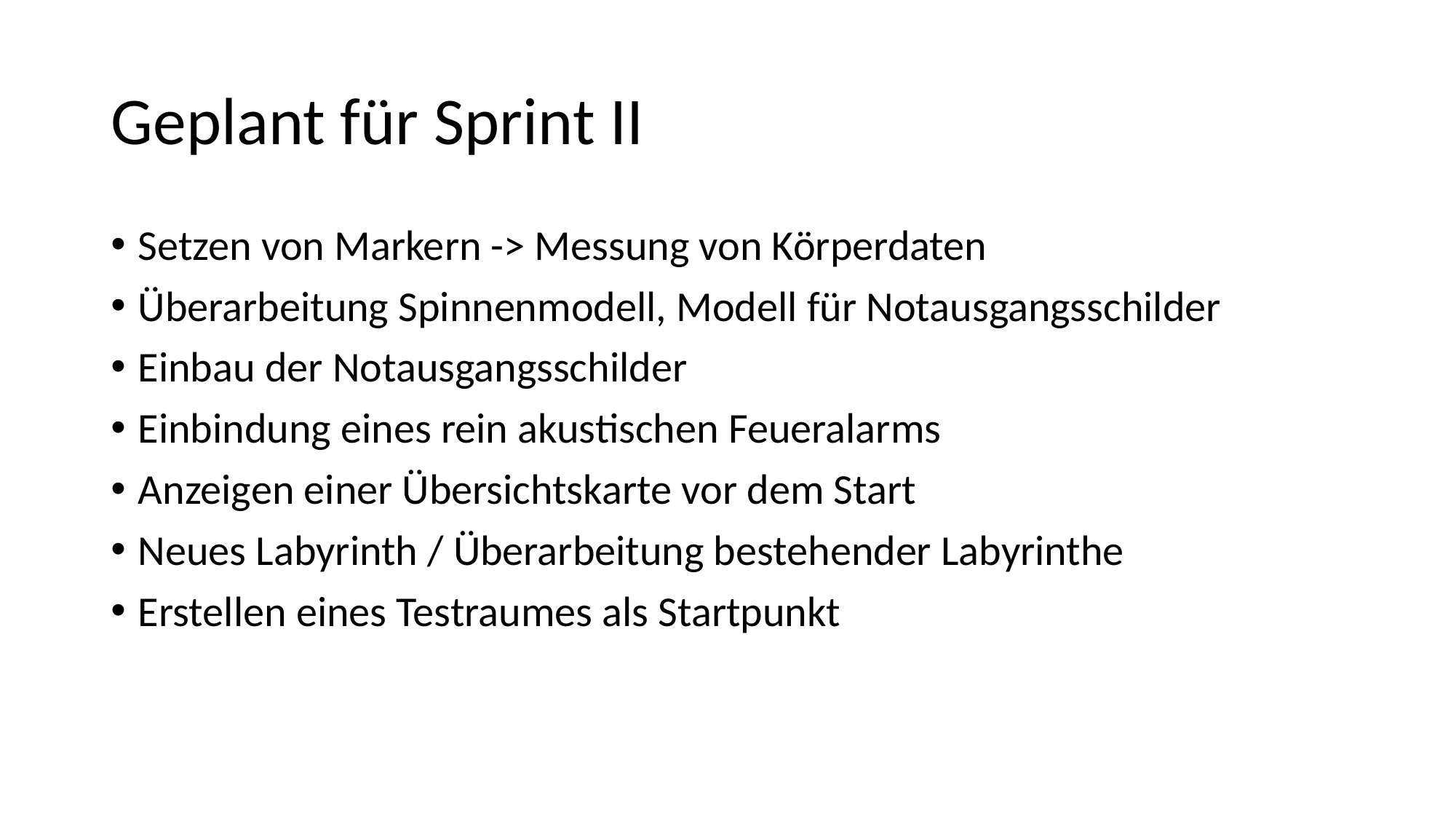

# Geplant für Sprint II
Setzen von Markern -> Messung von Körperdaten
Überarbeitung Spinnenmodell, Modell für Notausgangsschilder
Einbau der Notausgangsschilder
Einbindung eines rein akustischen Feueralarms
Anzeigen einer Übersichtskarte vor dem Start
Neues Labyrinth / Überarbeitung bestehender Labyrinthe
Erstellen eines Testraumes als Startpunkt